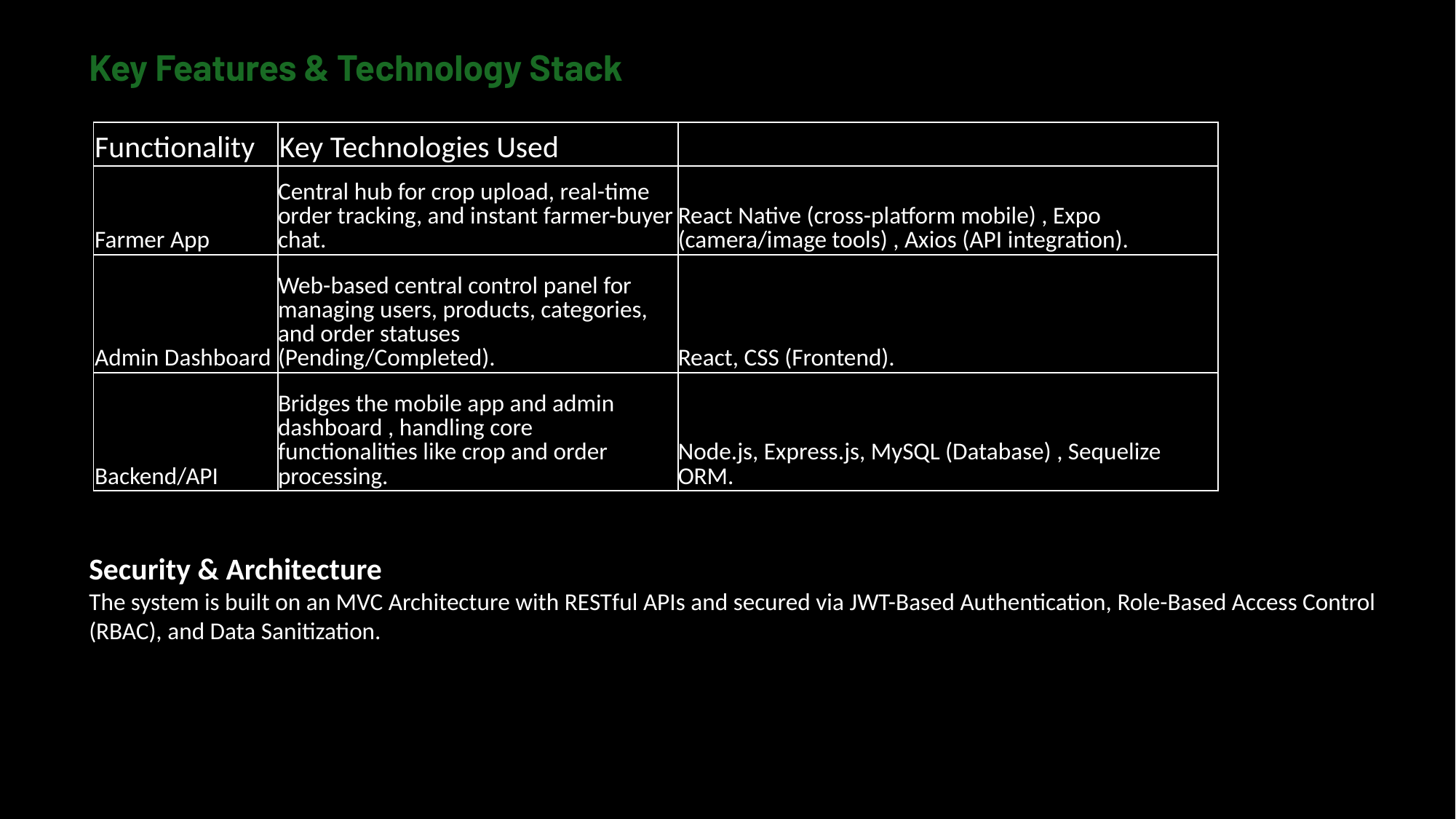

Key Features & Technology Stack

| Functionality | Key Technologies Used |  |
| --- | --- | --- |
| Farmer App | Central hub for crop upload, real-time order tracking, and instant farmer-buyer chat. | React Native (cross-platform mobile) , Expo (camera/image tools) , Axios (API integration). |
| Admin Dashboard | Web-based central control panel for managing users, products, categories, and order statuses (Pending/Completed). | React, CSS (Frontend). |
| Backend/API | Bridges the mobile app and admin dashboard , handling core functionalities like crop and order processing. | Node.js, Express.js, MySQL (Database) , Sequelize ORM. |
Security & Architecture
The system is built on an MVC Architecture with RESTful APIs and secured via JWT-Based Authentication, Role-Based Access Control (RBAC), and Data Sanitization.